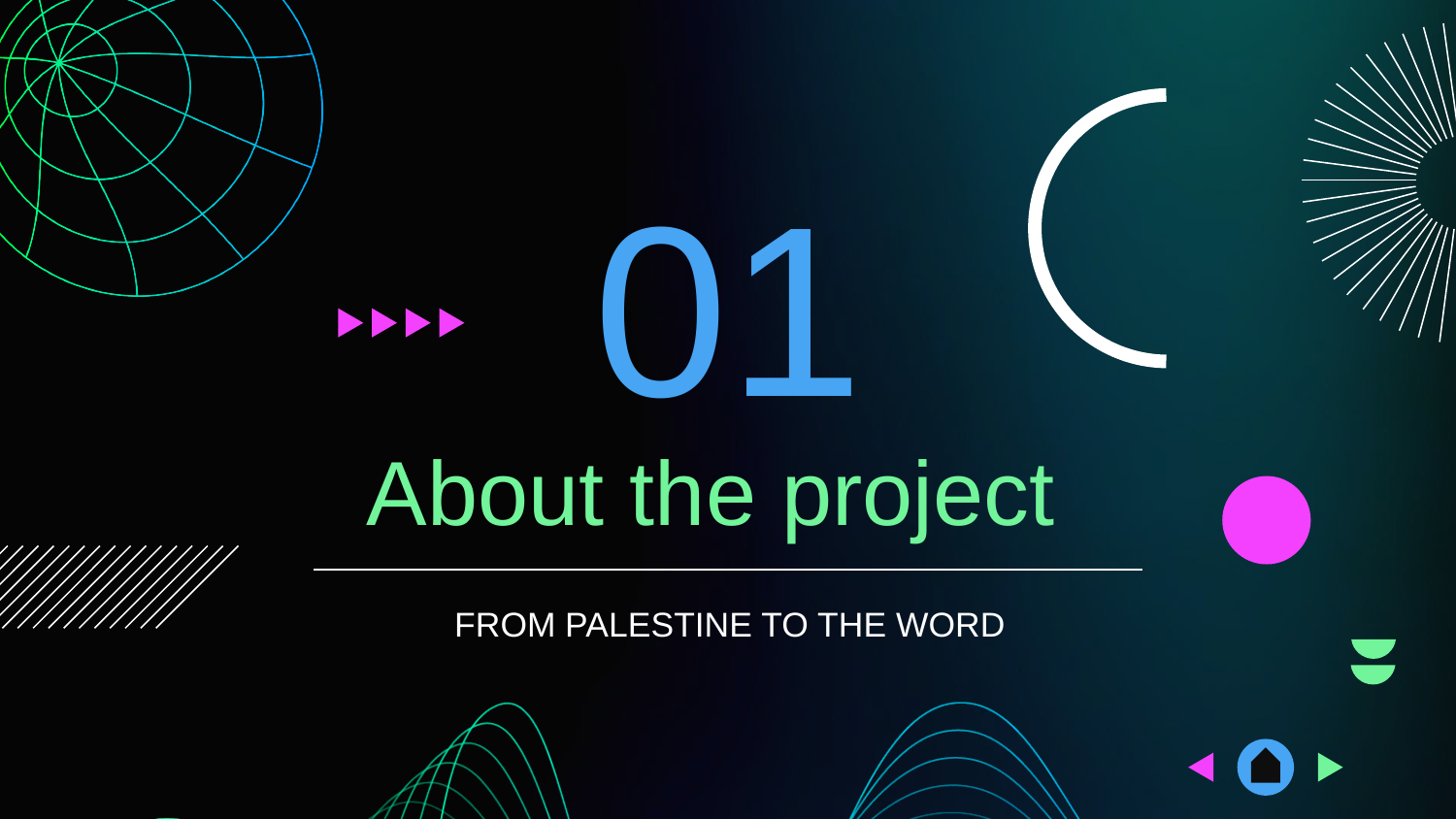

01

# About the project

FROM PALESTINE TO THE WORD